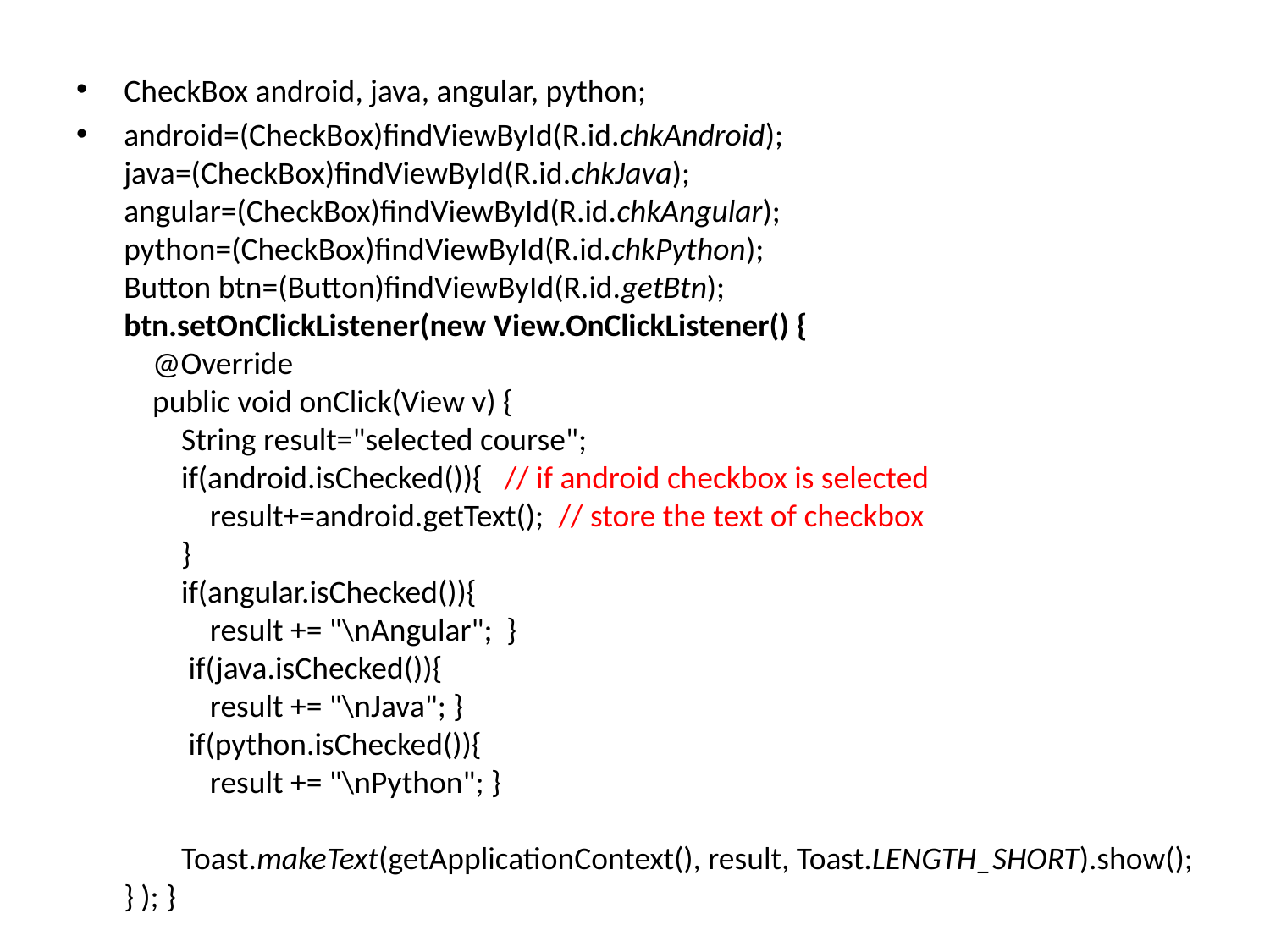

CheckBox android, java, angular, python;
android=(CheckBox)findViewById(R.id.chkAndroid);
java=(CheckBox)findViewById(R.id.chkJava);
angular=(CheckBox)findViewById(R.id.chkAngular);
python=(CheckBox)findViewById(R.id.chkPython);
Button btn=(Button)findViewById(R.id.getBtn);
btn.setOnClickListener(new View.OnClickListener() {
    @Override
    public void onClick(View v) {
        String result="selected course";
        if(android.isChecked()){   // if android checkbox is selected
            result+=android.getText();  // store the text of checkbox
        }
        if(angular.isChecked()){
            result += "\nAngular";  }
         if(java.isChecked()){
            result += "\nJava"; }
         if(python.isChecked()){
            result += "\nPython"; }
        Toast.makeText(getApplicationContext(), result, Toast.LENGTH_SHORT).show(); } ); }